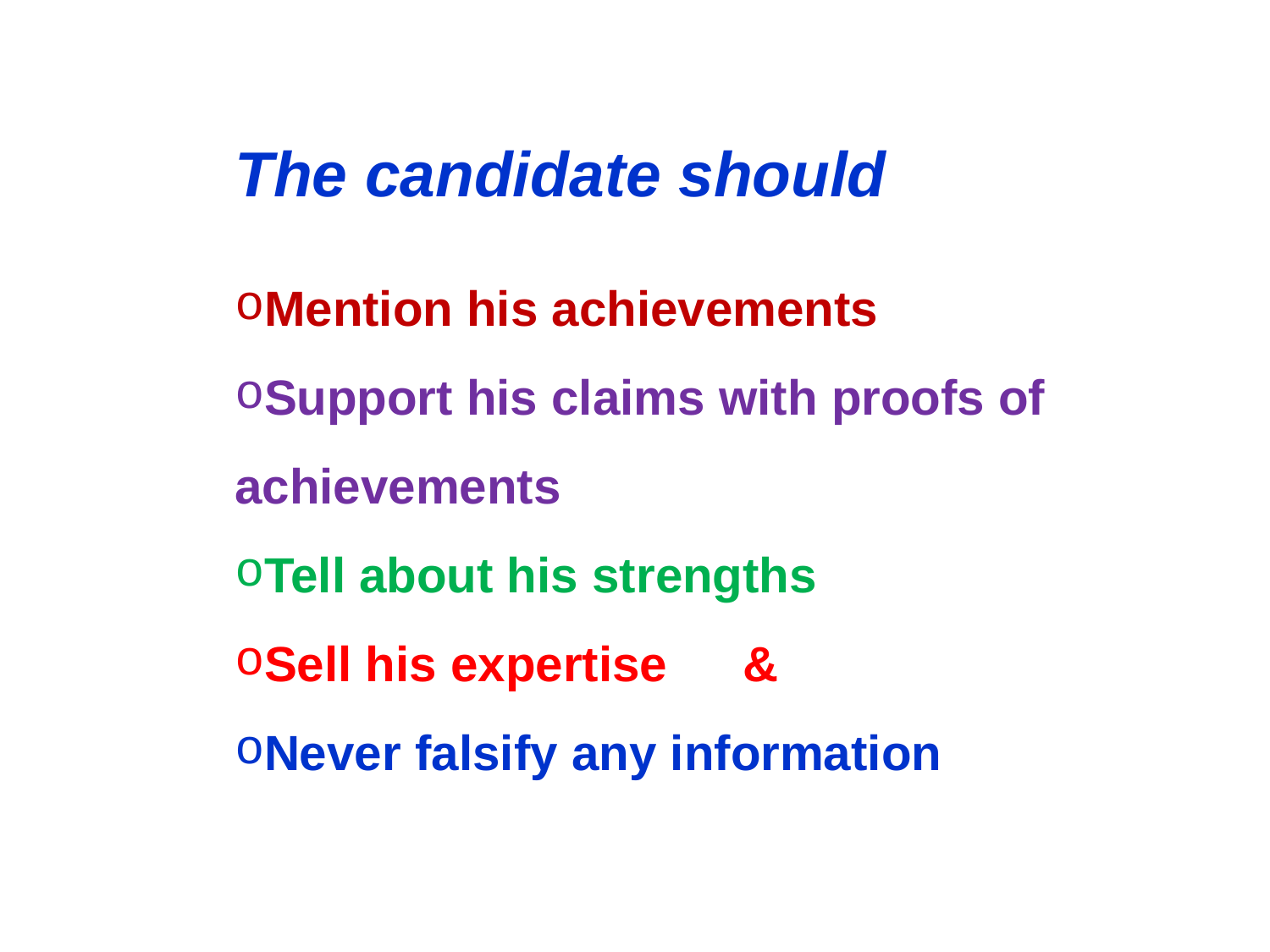

The candidate should

Mention his achievements
Support his claims with proofs of achievements
Tell about his strengths
Sell his expertise	&
Never falsify any information